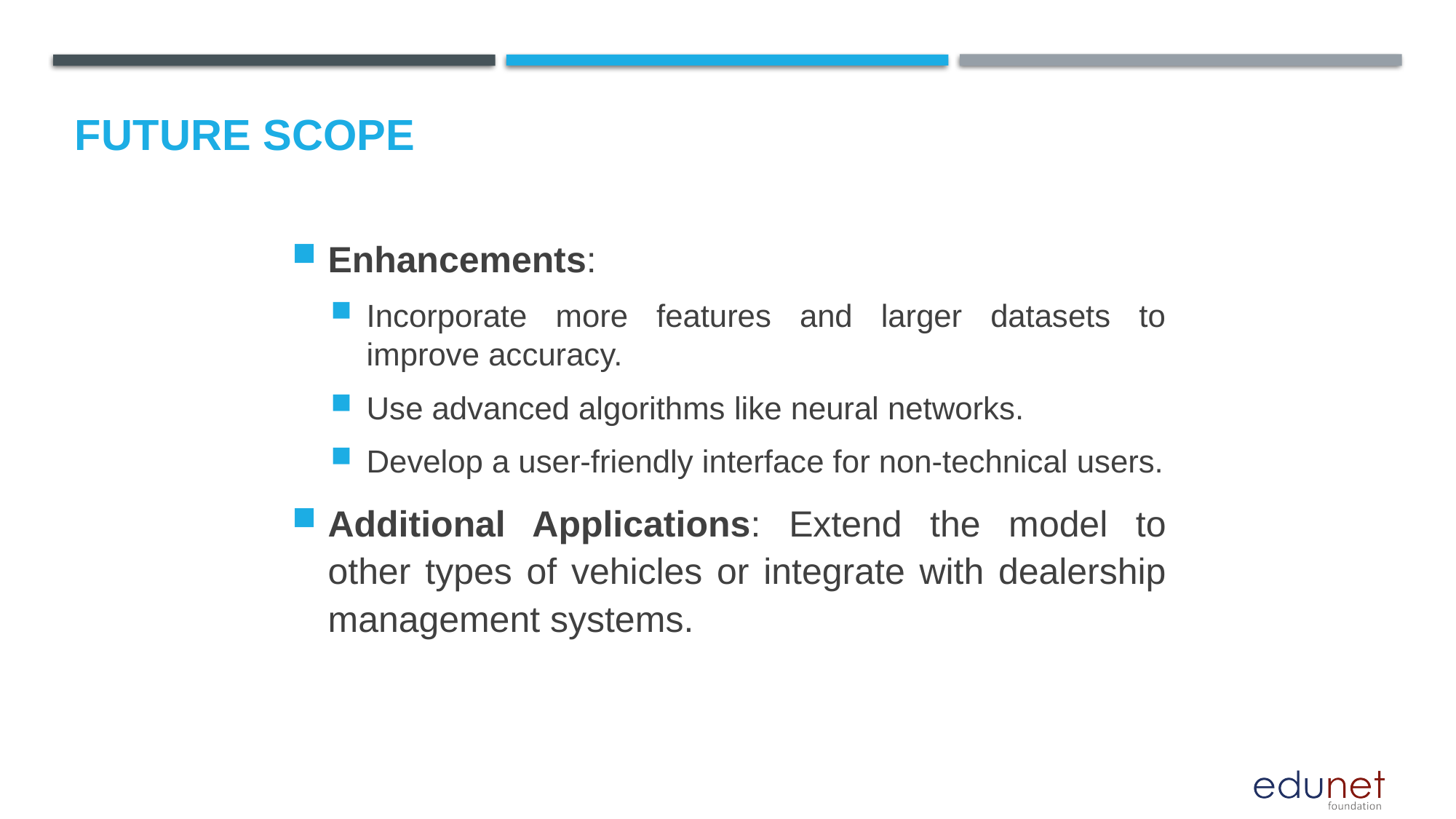

Future scope
Enhancements:
Incorporate more features and larger datasets to improve accuracy.
Use advanced algorithms like neural networks.
Develop a user-friendly interface for non-technical users.
Additional Applications: Extend the model to other types of vehicles or integrate with dealership management systems.